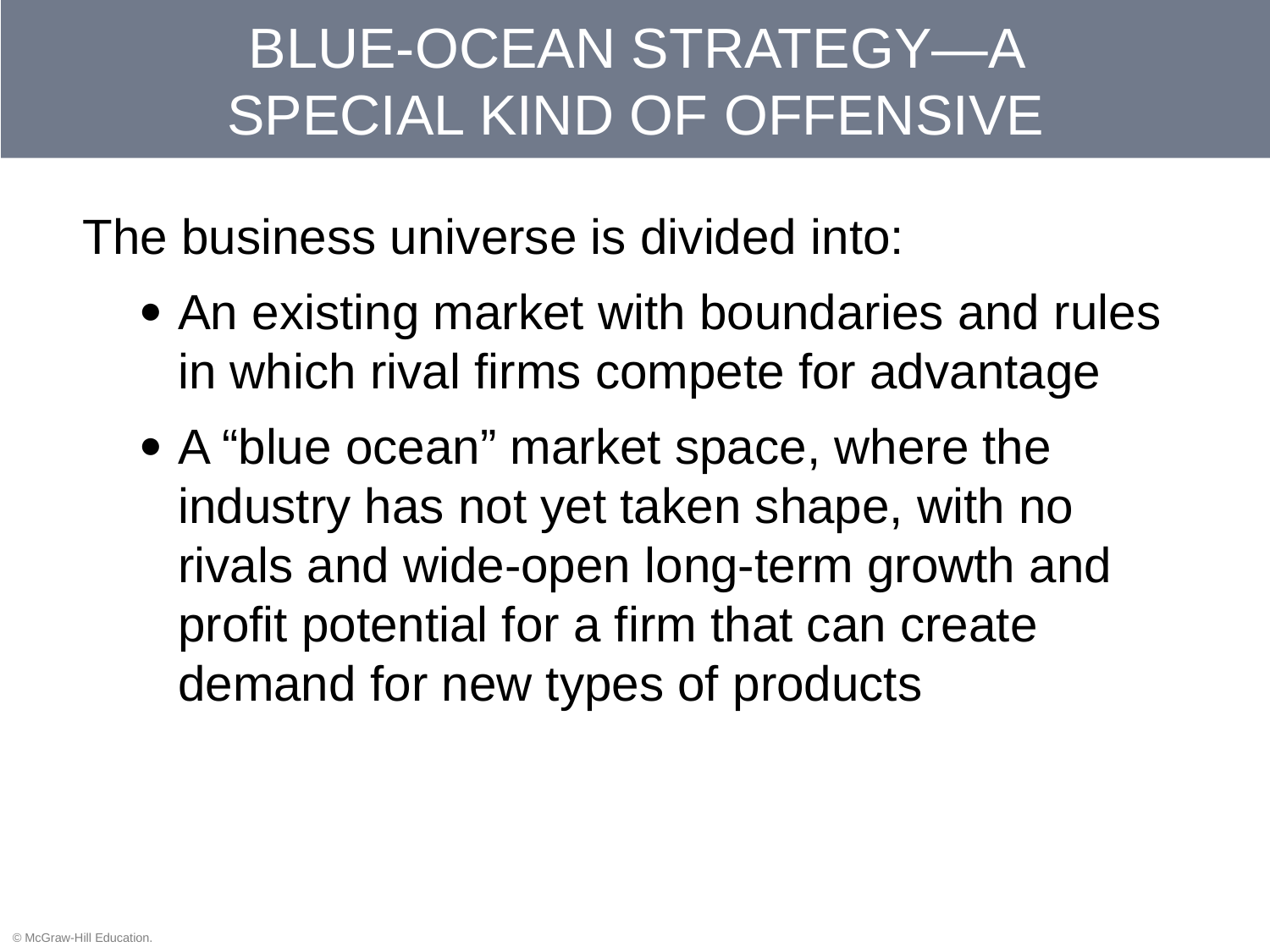

# BLUE-OCEAN STRATEGY—A SPECIAL KIND OF OFFENSIVE
The business universe is divided into:
An existing market with boundaries and rules in which rival firms compete for advantage
A “blue ocean” market space, where the industry has not yet taken shape, with no rivals and wide-open long-term growth and profit potential for a firm that can create demand for new types of products